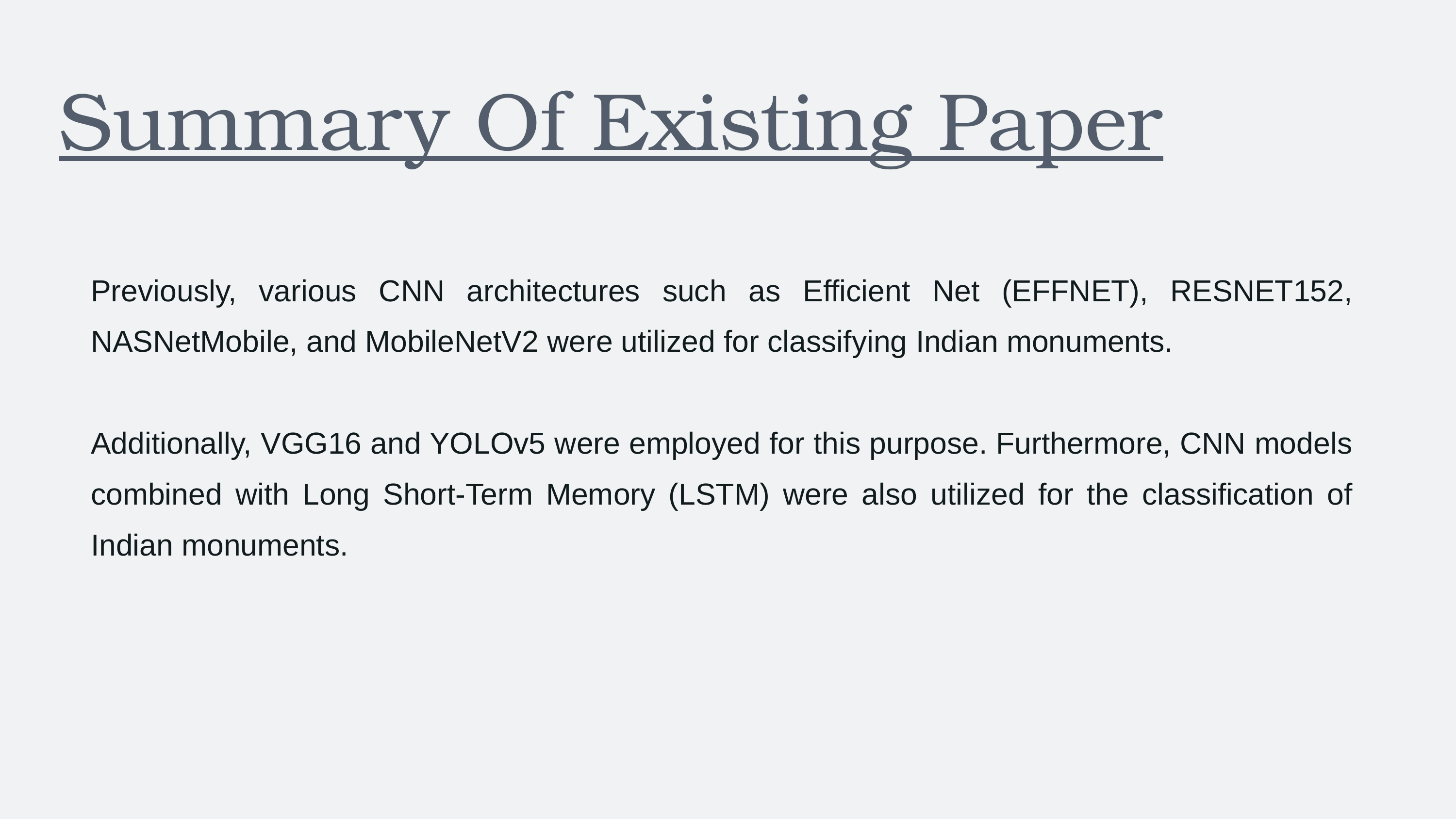

Summary Of Existing Paper
Previously, various CNN architectures such as Efficient Net (EFFNET), RESNET152, NASNetMobile, and MobileNetV2 were utilized for classifying Indian monuments.

Additionally, VGG16 and YOLOv5 were employed for this purpose. Furthermore, CNN models combined with Long Short-Term Memory (LSTM) were also utilized for the classification of Indian monuments.